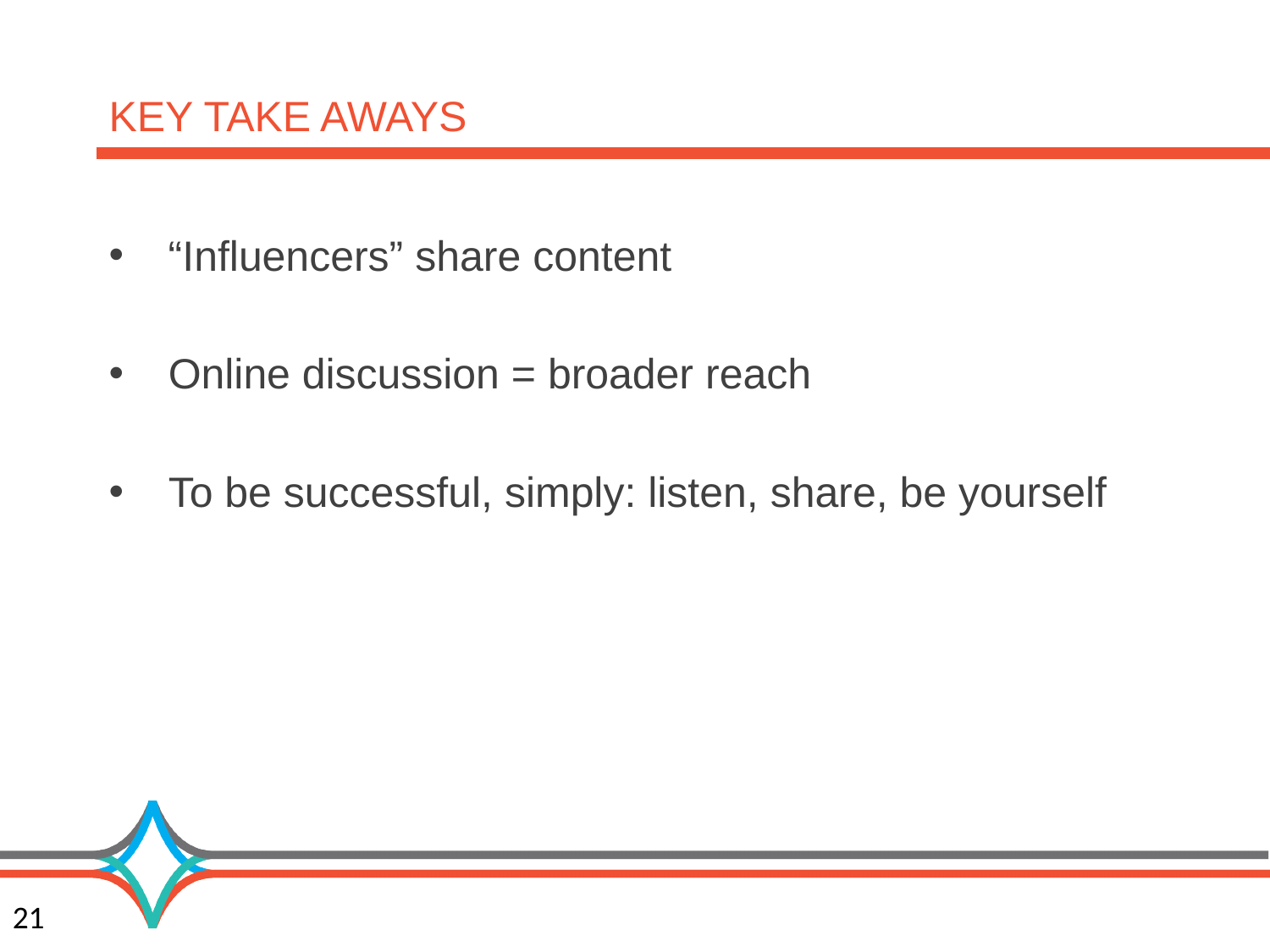

# Key Take Aways
 “Influencers” share content

 Online discussion = broader reach

 To be successful, simply: listen, share, be yourself

21